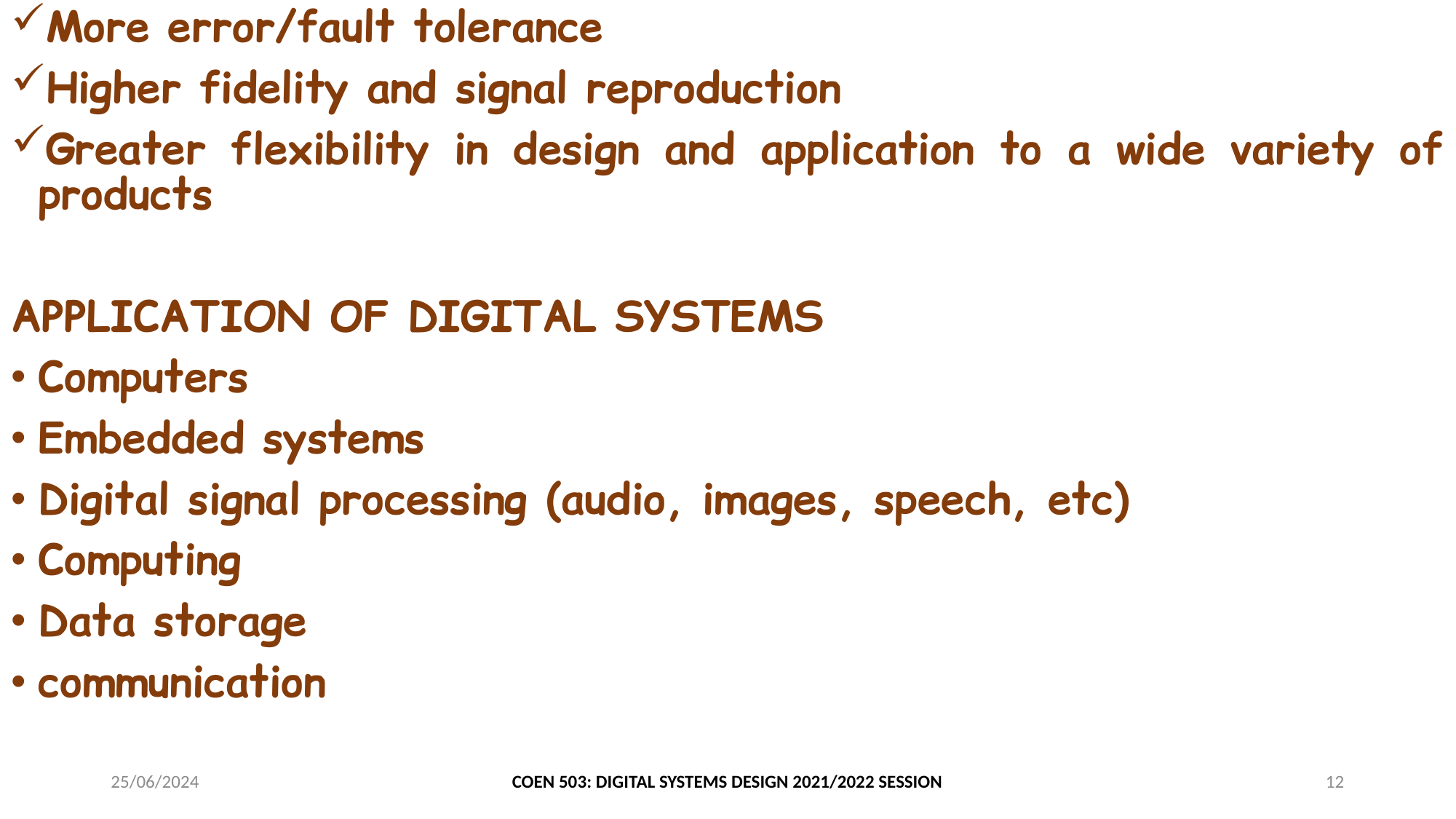

More error/fault tolerance
Higher fidelity and signal reproduction
Greater flexibility in design and application to a wide variety of products

APPLICATION OF DIGITAL SYSTEMS
Computers
Embedded systems
Digital signal processing (audio, images, speech, etc)
Computing
Data storage
communication
# .
25/06/2024
COEN 503: DIGITAL SYSTEMS DESIGN 2021/2022 SESSION
12